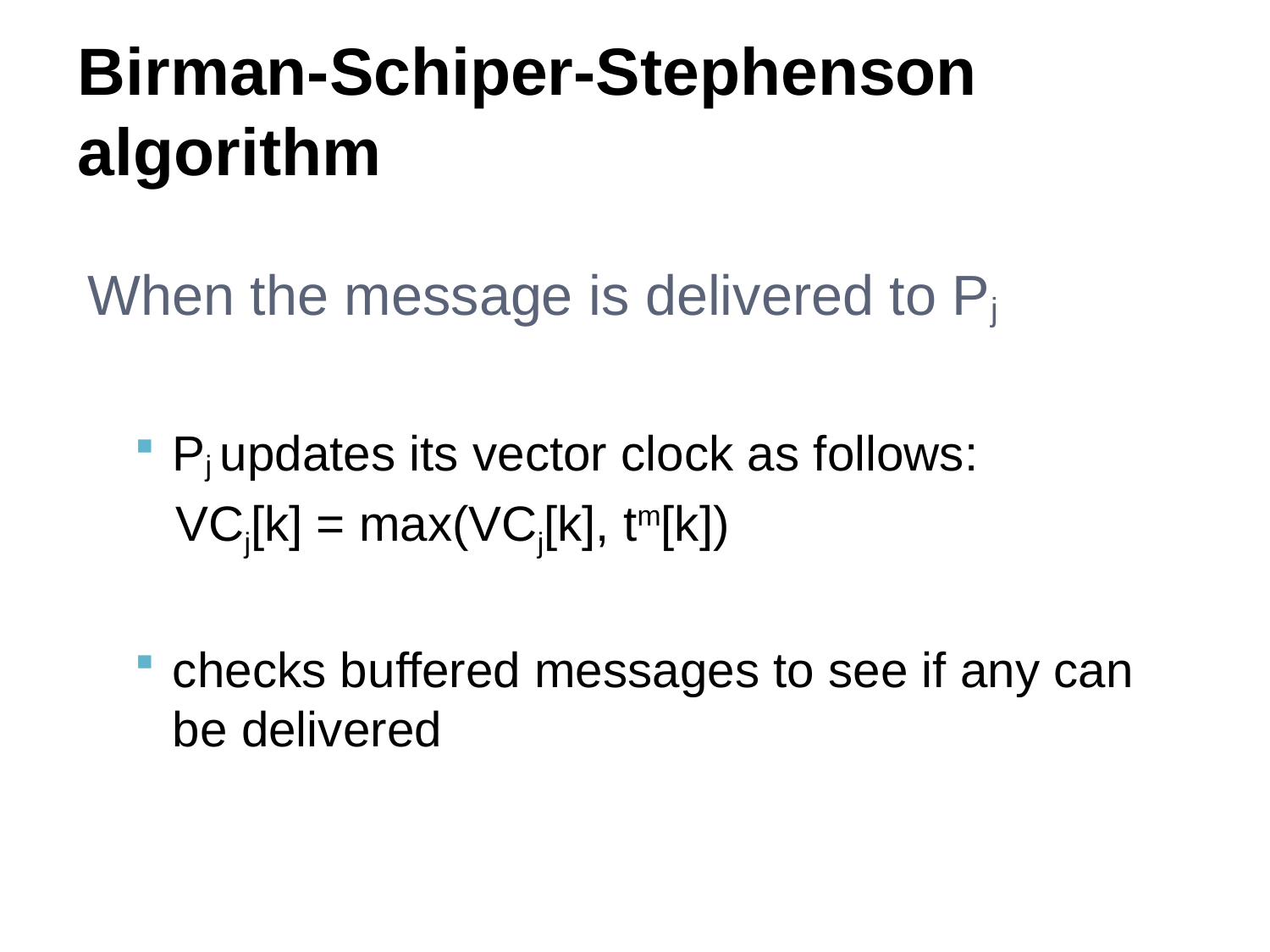

# Birman-Schiper-Stephenson algorithm
When the message is delivered to Pj

Pj updates its vector clock as follows:
   VCj[k] = max(VCj[k], tm[k])

checks buffered messages to see if any can be delivered